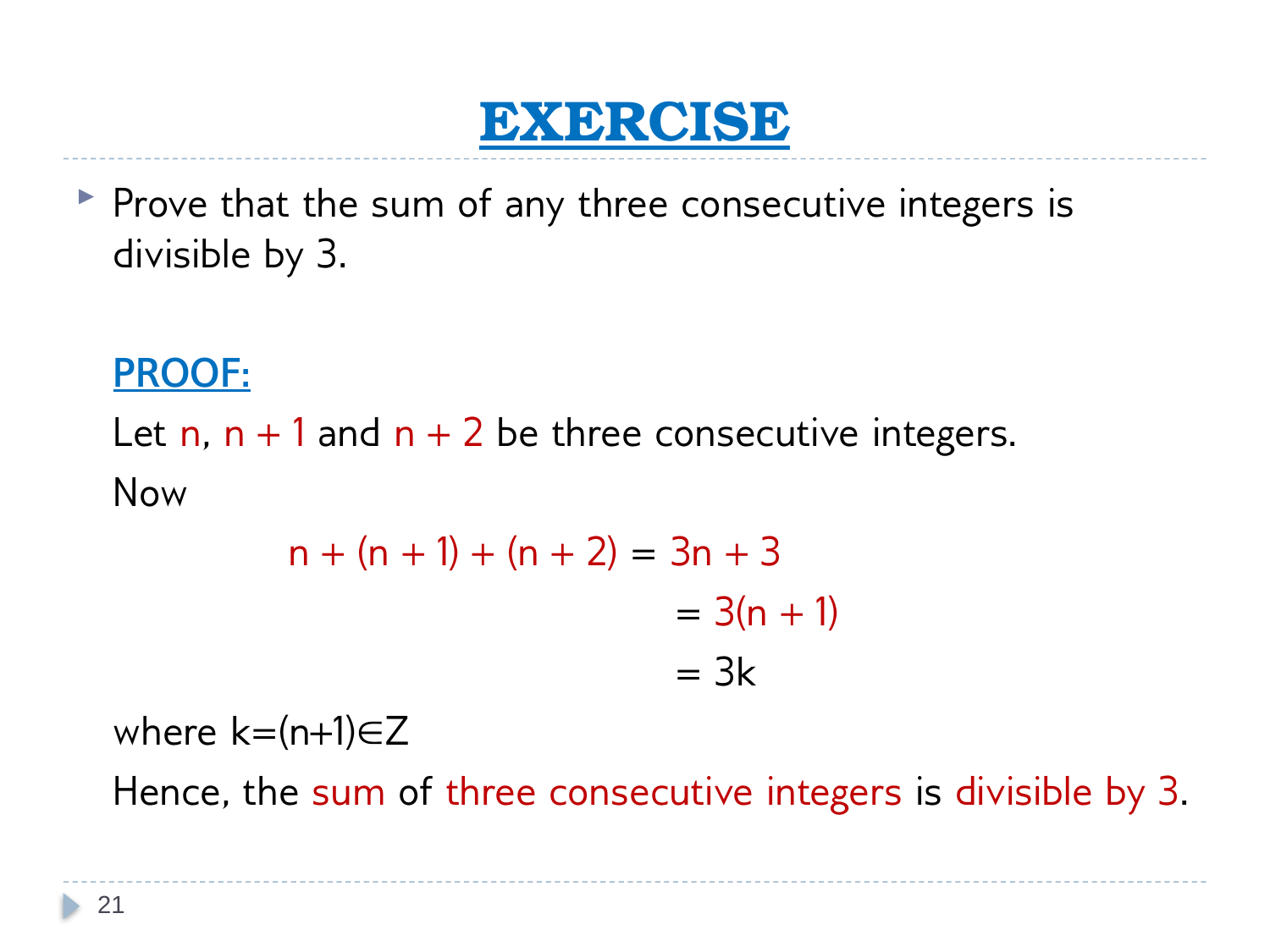

# EXERCISE
Prove that the sum of any three consecutive integers is divisible by 3.

	PROOF:
	Let n, n + 1 and n + 2 be three consecutive integers.
	Now
	              n + (n + 1) + (n + 2) = 3n + 3
                                                = 3(n + 1)
	                                             = 3k
	where k=(n+1)∈Z
	Hence, the sum of three consecutive integers is divisible by 3.
21